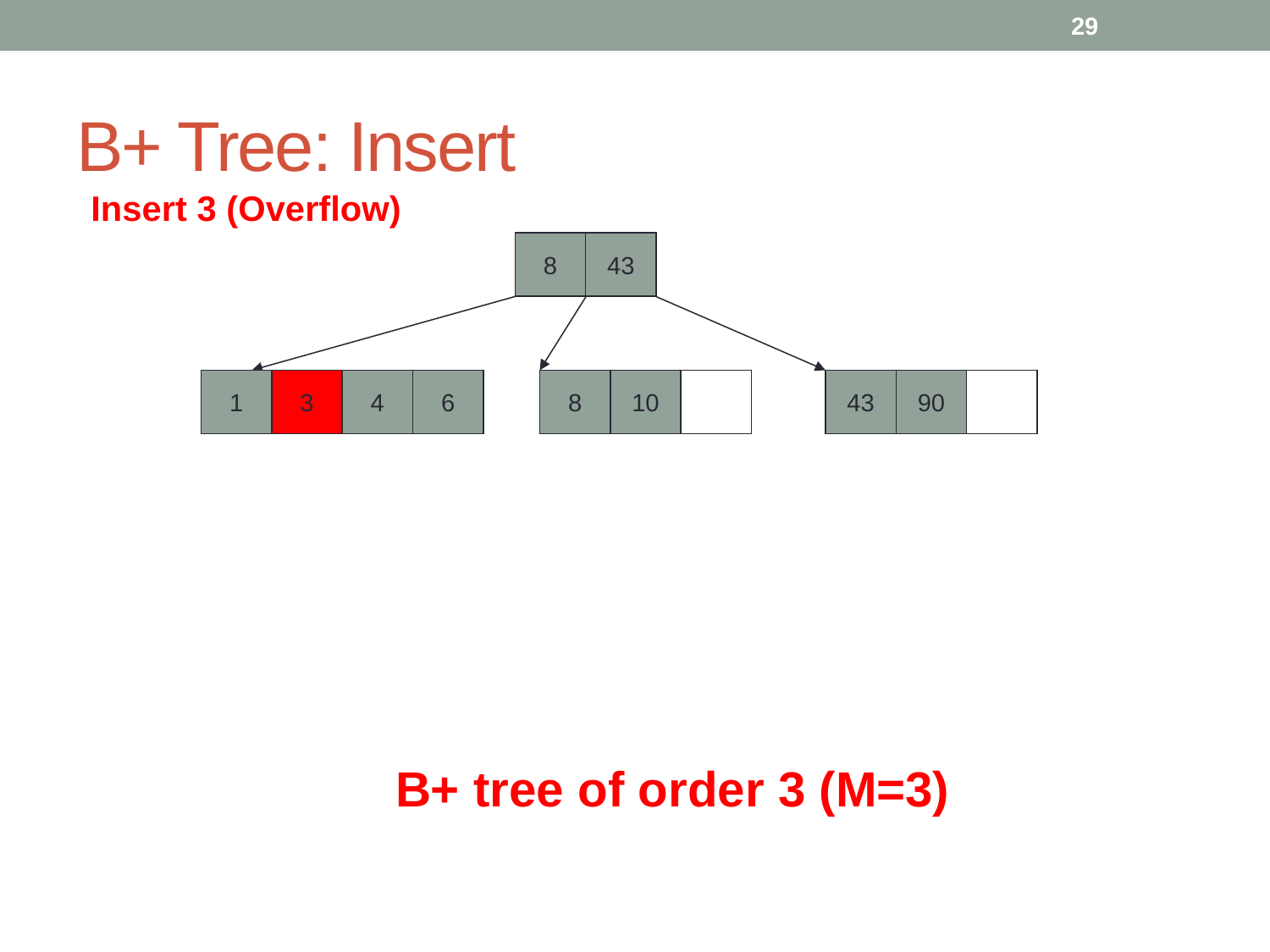

29
# B+ Tree: Insert
Insert 3 (Overflow)
8
43

1
3
4
6
8
10

43
90

B+ tree of order 3 (M=3)